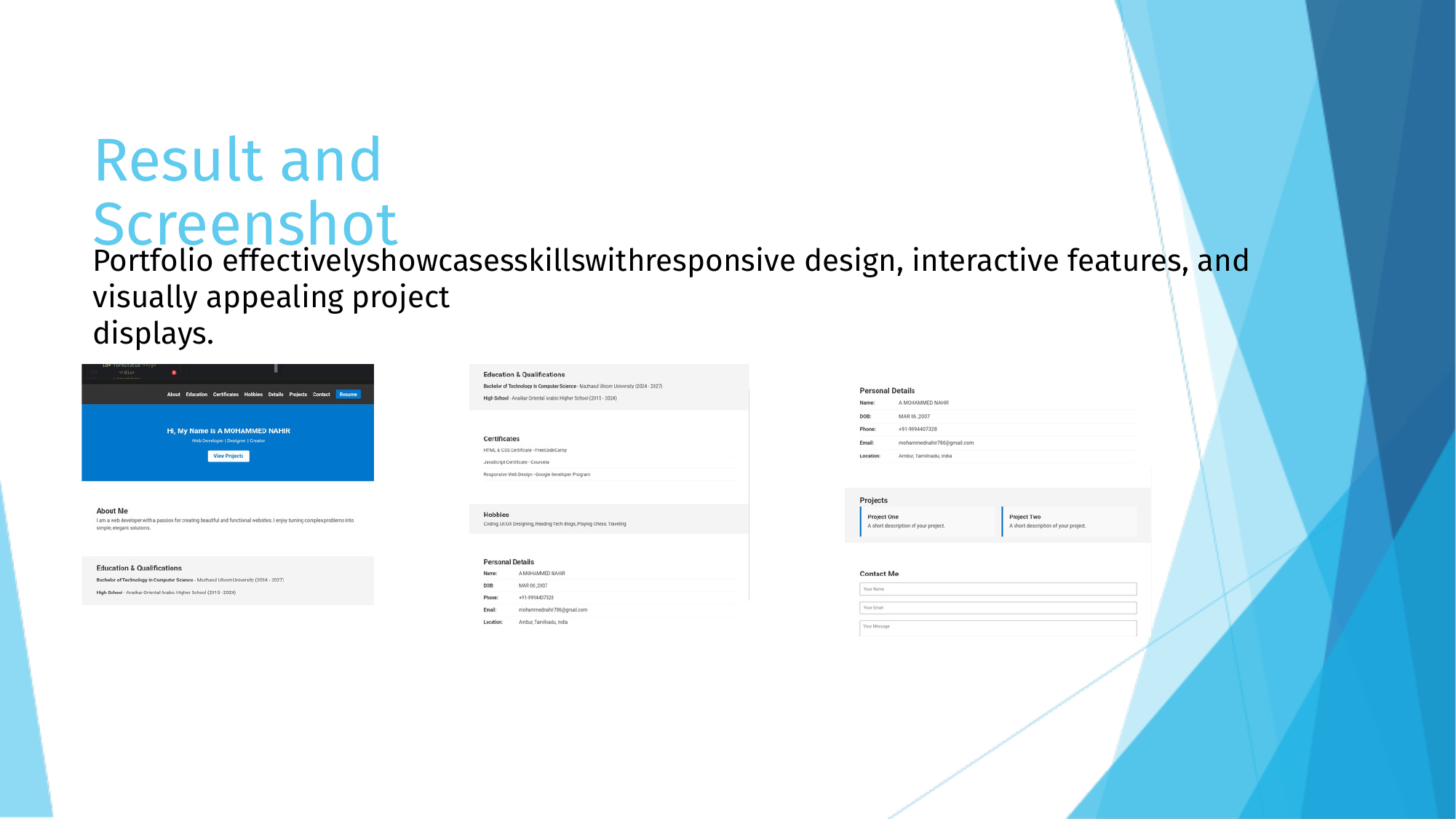

Result and Screenshot

Portfolio effectivelyshowcasesskillswithresponsive design, interactive features, and
visually appealing project displays.